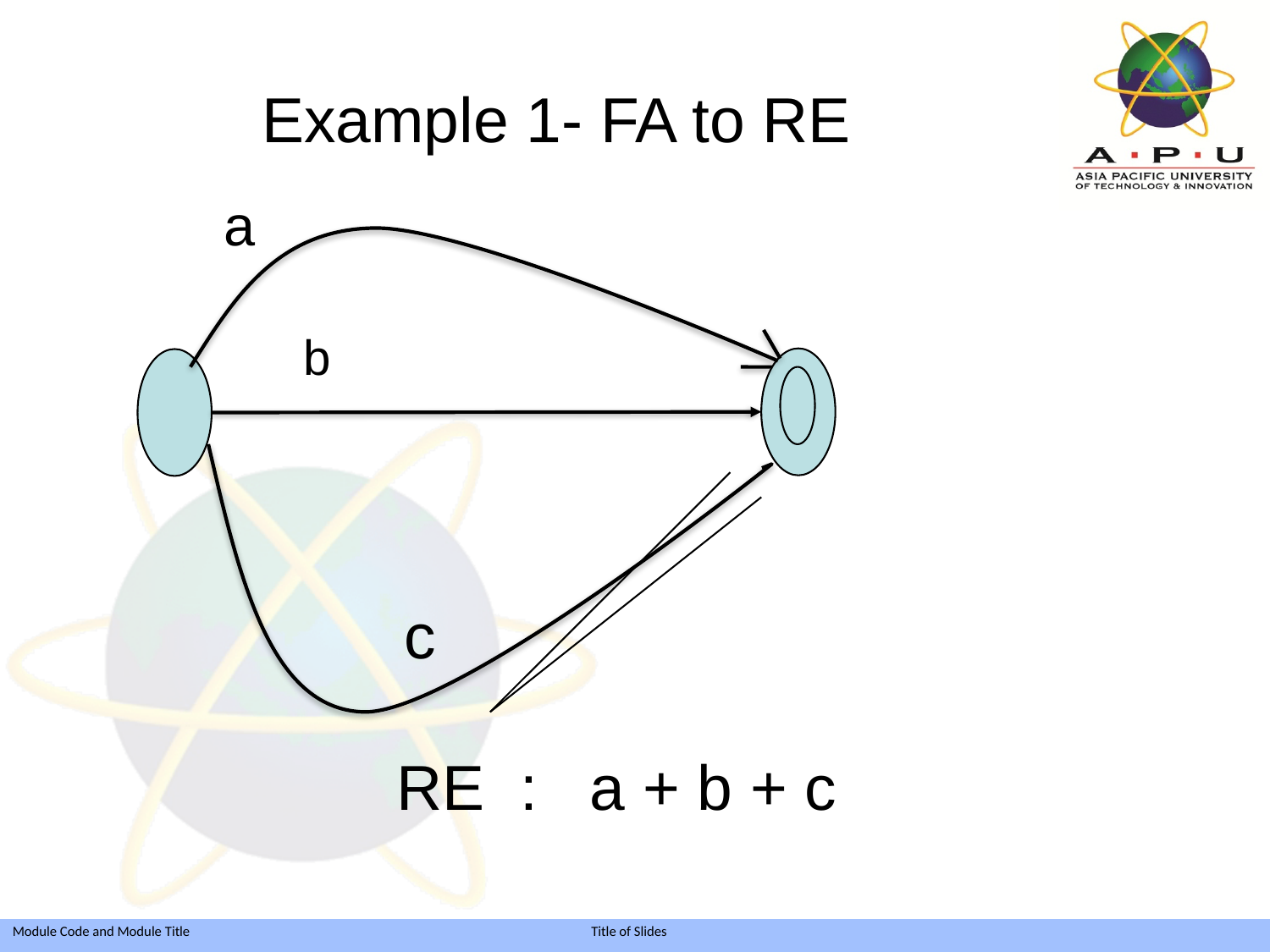

# Example 1- FA to RE
a

                  RE  :   a + b + c
b

c